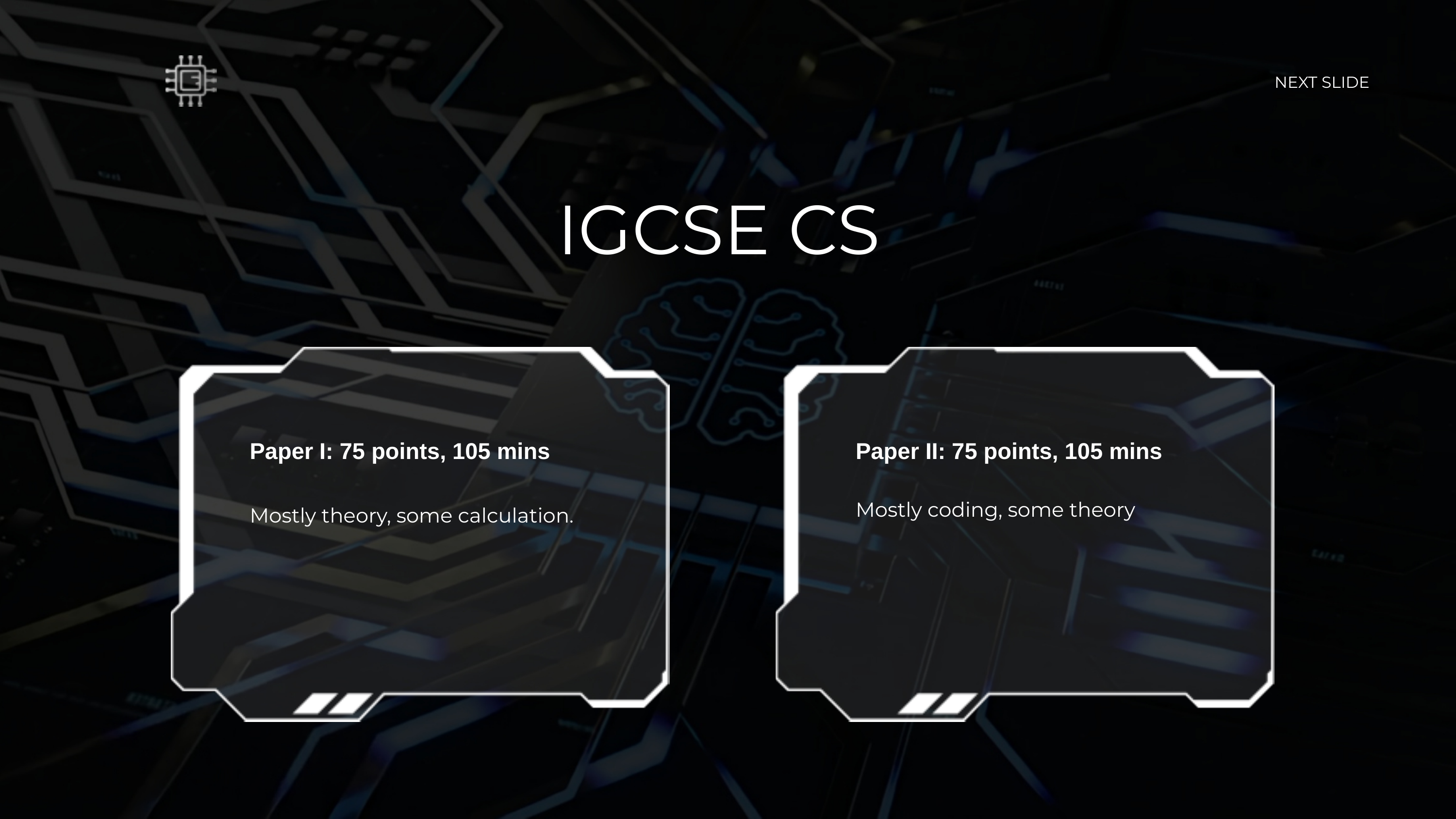

NEXT SLIDE
IGCSE CS

Paper I: 75 points, 105 mins
Paper II: 75 points, 105 mins
Mostly coding, some theory
Mostly theory, some calculation.